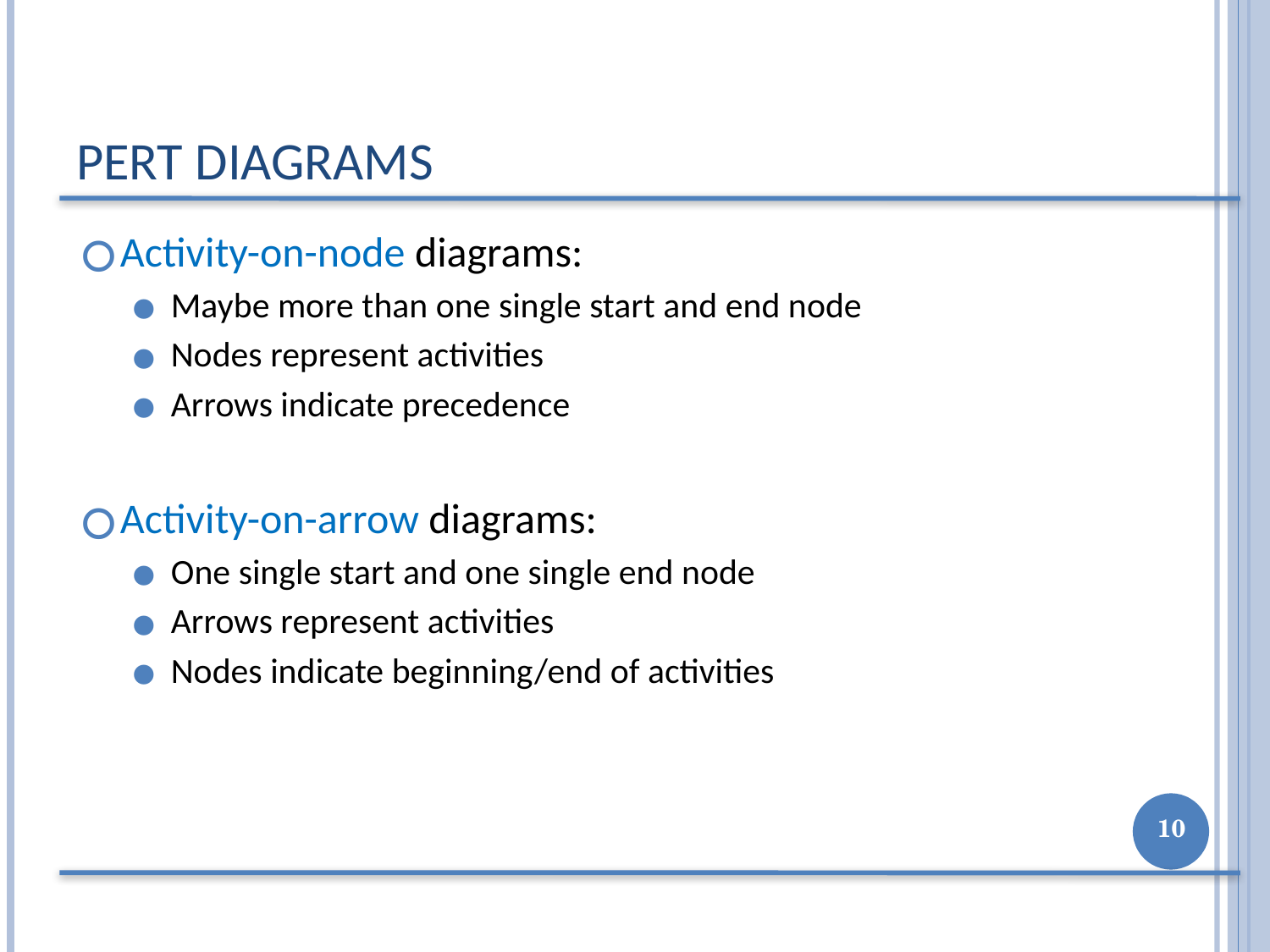

# PERT DIAGRAMS
Activity-on-node diagrams:
Maybe more than one single start and end node
Nodes represent activities
Arrows indicate precedence

Activity-on-arrow diagrams:
One single start and one single end node
Arrows represent activities
Nodes indicate beginning/end of activities

10